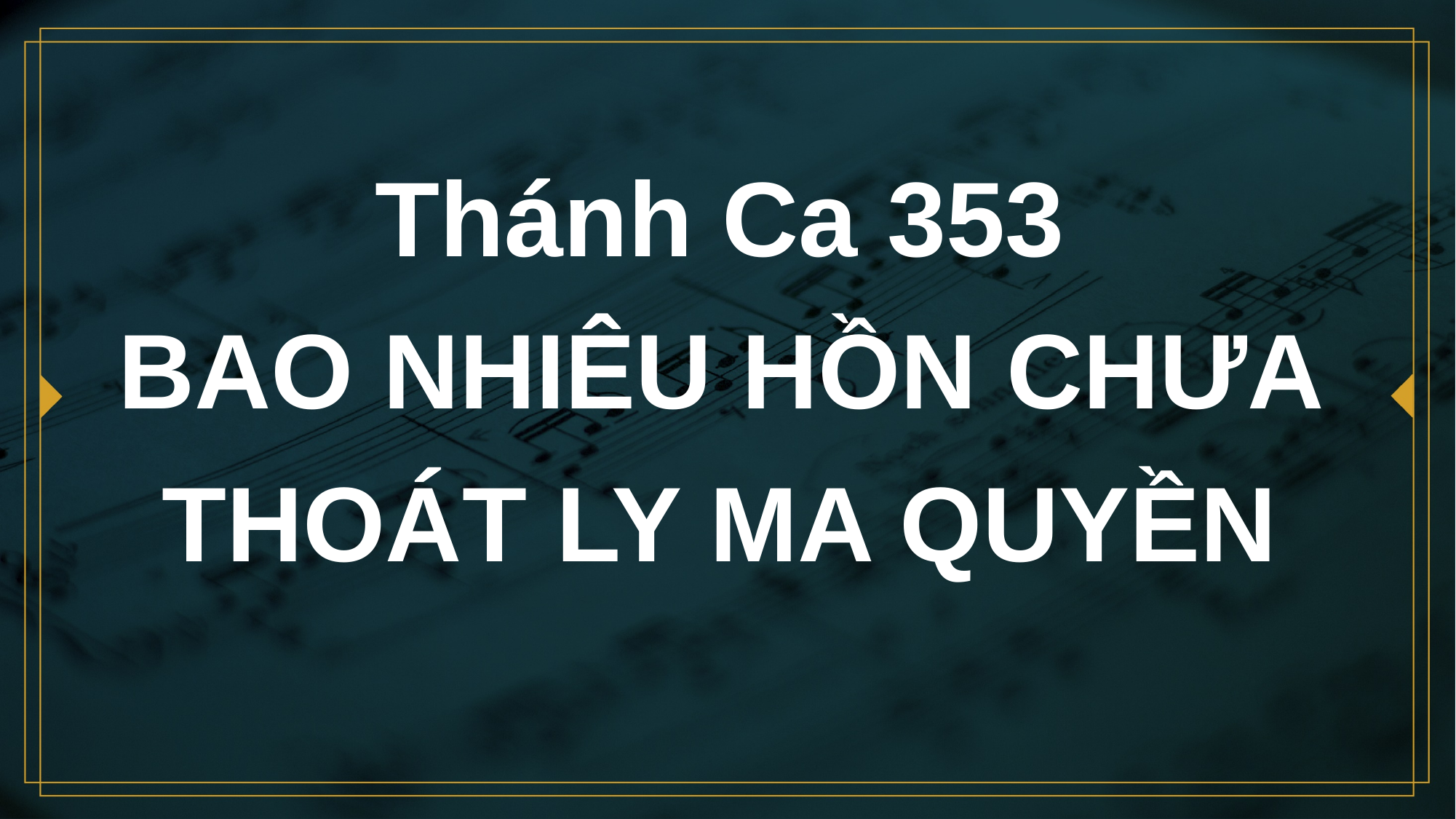

# Thánh Ca 353 BAO NHIÊU HỒN CHƯA THOÁT LY MA QUYỀN